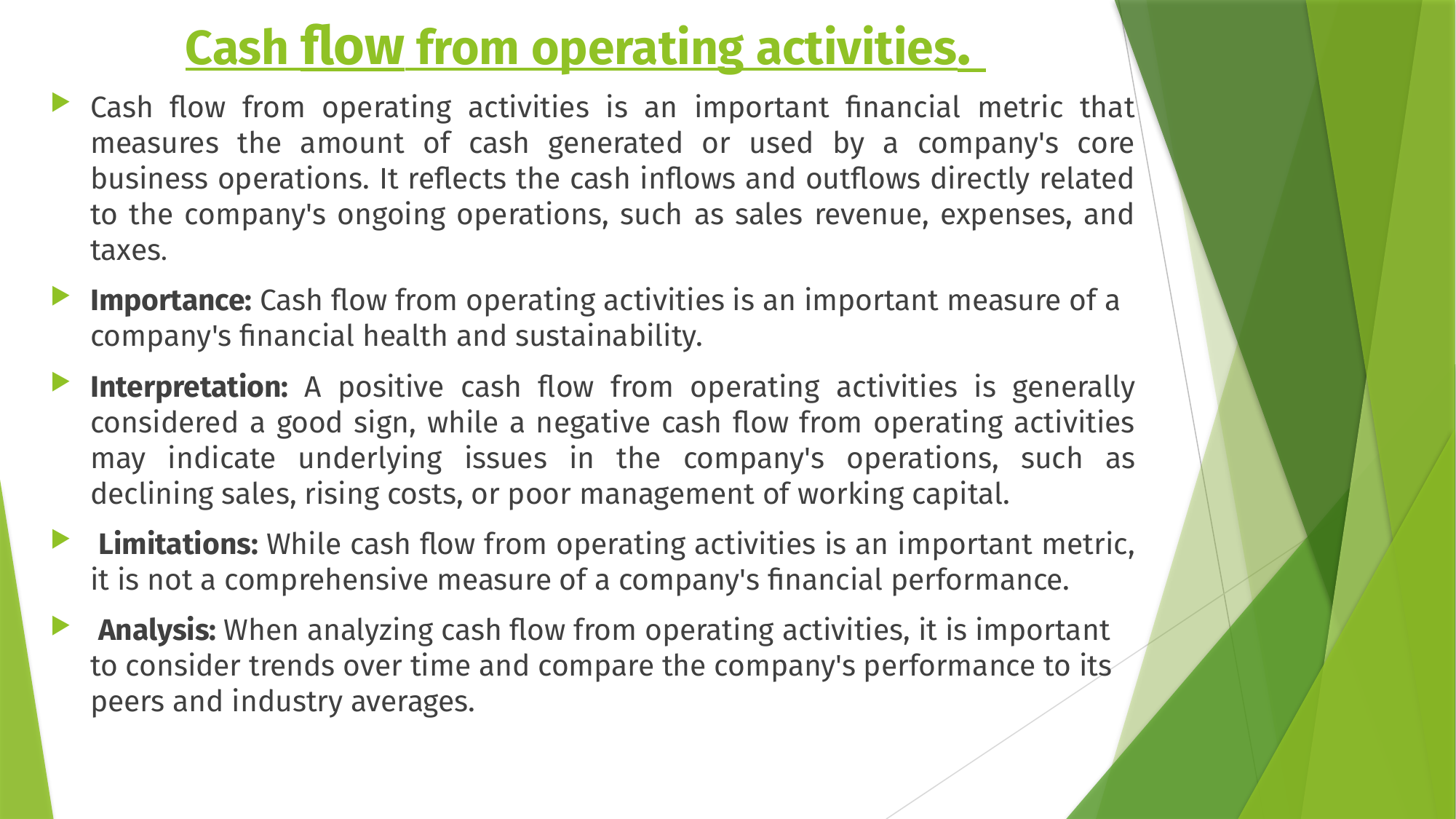

# Cash flow from operating activities.
Cash flow from operating activities is an important financial metric that measures the amount of cash generated or used by a company's core business operations. It reflects the cash inflows and outflows directly related to the company's ongoing operations, such as sales revenue, expenses, and taxes.
Importance: Cash flow from operating activities is an important measure of a company's financial health and sustainability.
Interpretation: A positive cash flow from operating activities is generally considered a good sign, while a negative cash flow from operating activities may indicate underlying issues in the company's operations, such as declining sales, rising costs, or poor management of working capital.
 Limitations: While cash flow from operating activities is an important metric, it is not a comprehensive measure of a company's financial performance.
 Analysis: When analyzing cash flow from operating activities, it is important to consider trends over time and compare the company's performance to its peers and industry averages.